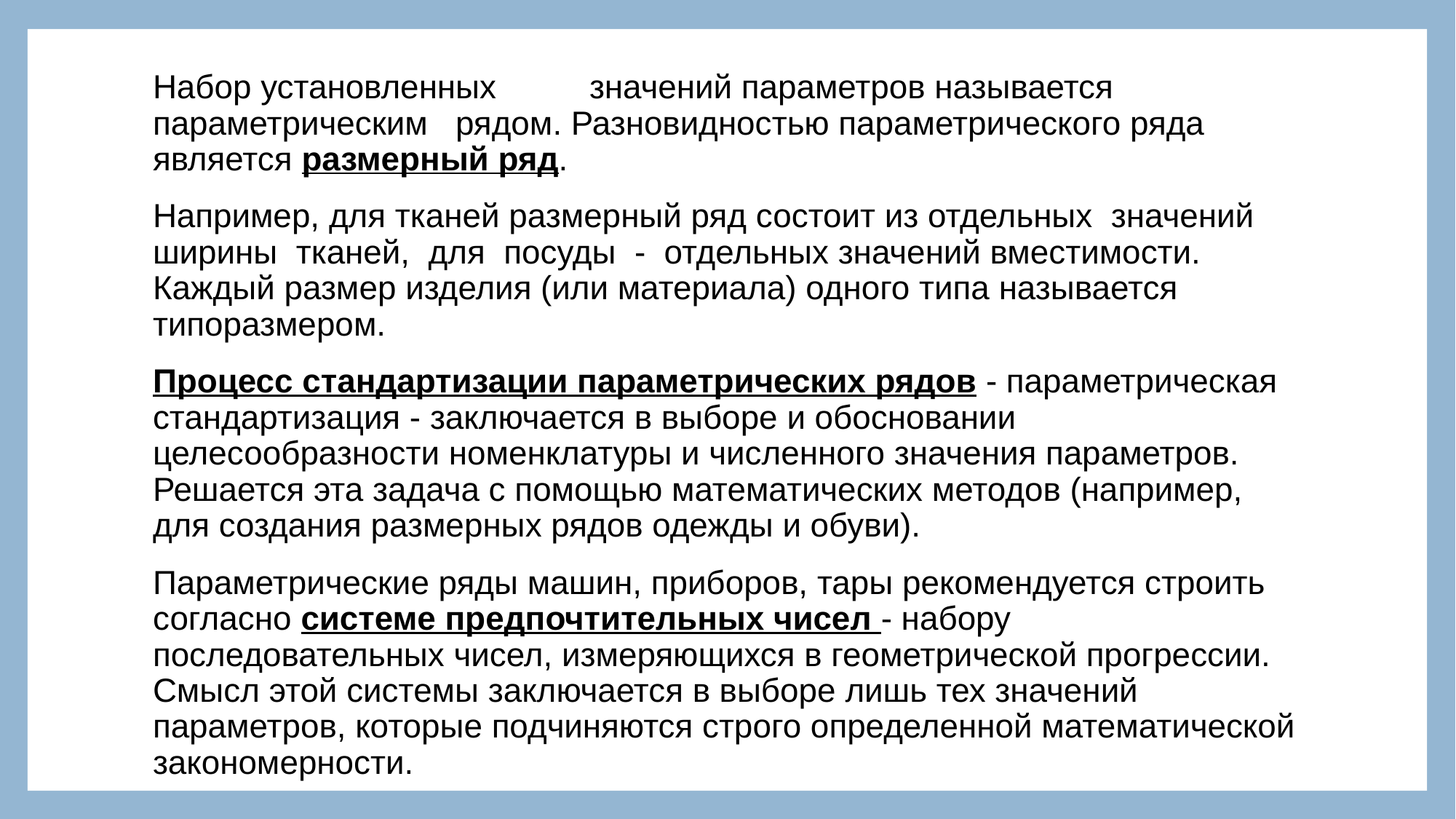

#
Набор установленных	значений параметров называется параметрическим   рядом. Разновидностью параметрического ряда является размерный ряд.
Например, для тканей размерный ряд состоит из отдельных  значений  ширины  тканей,  для  посуды  -  отдельных значений вместимости. Каждый размер изделия (или материала) одного типа называется типоразмером.
Процесс стандартизации параметрических рядов - параметрическая стандартизация - заключается в выборе и обосновании целесообразности номенклатуры и численного значения параметров. Решается эта задача с помощью математических методов (например, для создания размерных рядов одежды и обуви).
Параметрические ряды машин, приборов, тары рекомендуется строить согласно системе предпочтительных чисел - набору последовательных чисел, измеряющихся в геометрической прогрессии. Смысл этой системы заключается в выборе лишь тех значений параметров, которые подчиняются строго определенной математической закономерности.